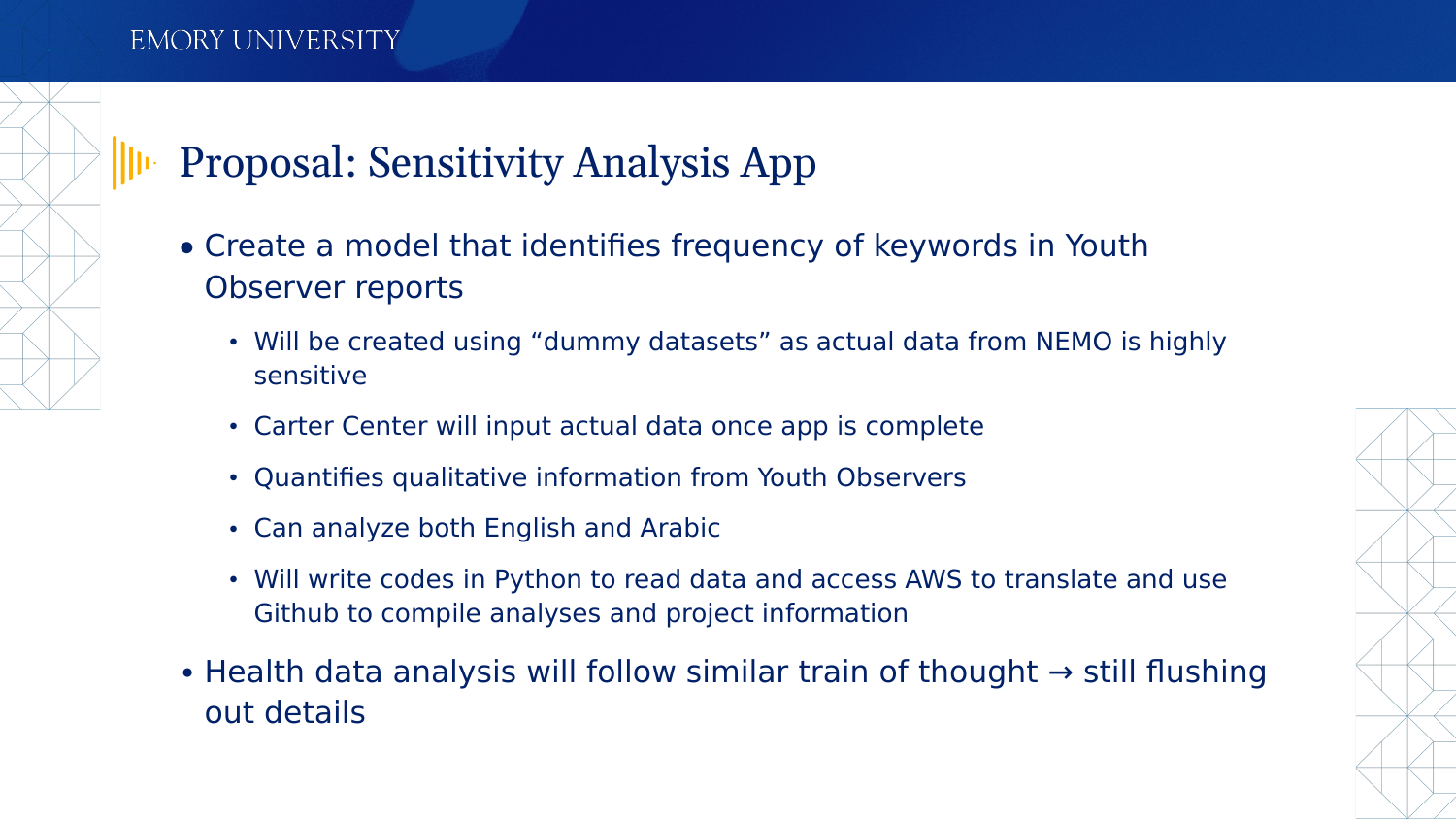

# Proposal: Sensitivity Analysis App
Create a model that identifies frequency of keywords in Youth Observer reports
Will be created using “dummy datasets” as actual data from NEMO is highly sensitive
Carter Center will input actual data once app is complete
Quantifies qualitative information from Youth Observers
Can analyze both English and Arabic
Will write codes in Python to read data and access AWS to translate and use Github to compile analyses and project information
Health data analysis will follow similar train of thought → still flushing out details